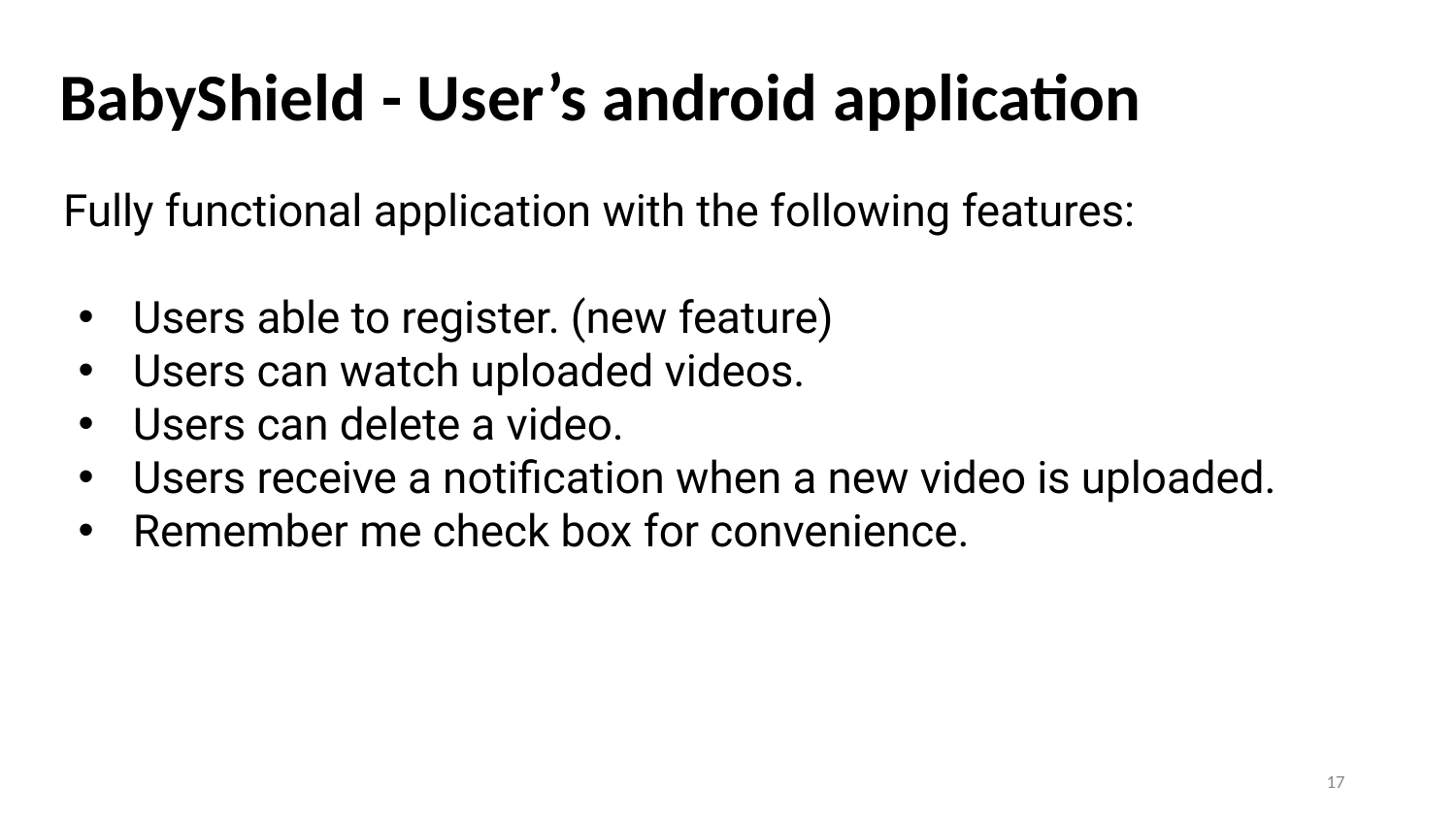

# BabyShield - User’s android application
Fully functional application with the following features:

Users able to register. (new feature)
Users can watch uploaded videos.
Users can delete a video.
Users receive a notification when a new video is uploaded.
Remember me check box for convenience.

17